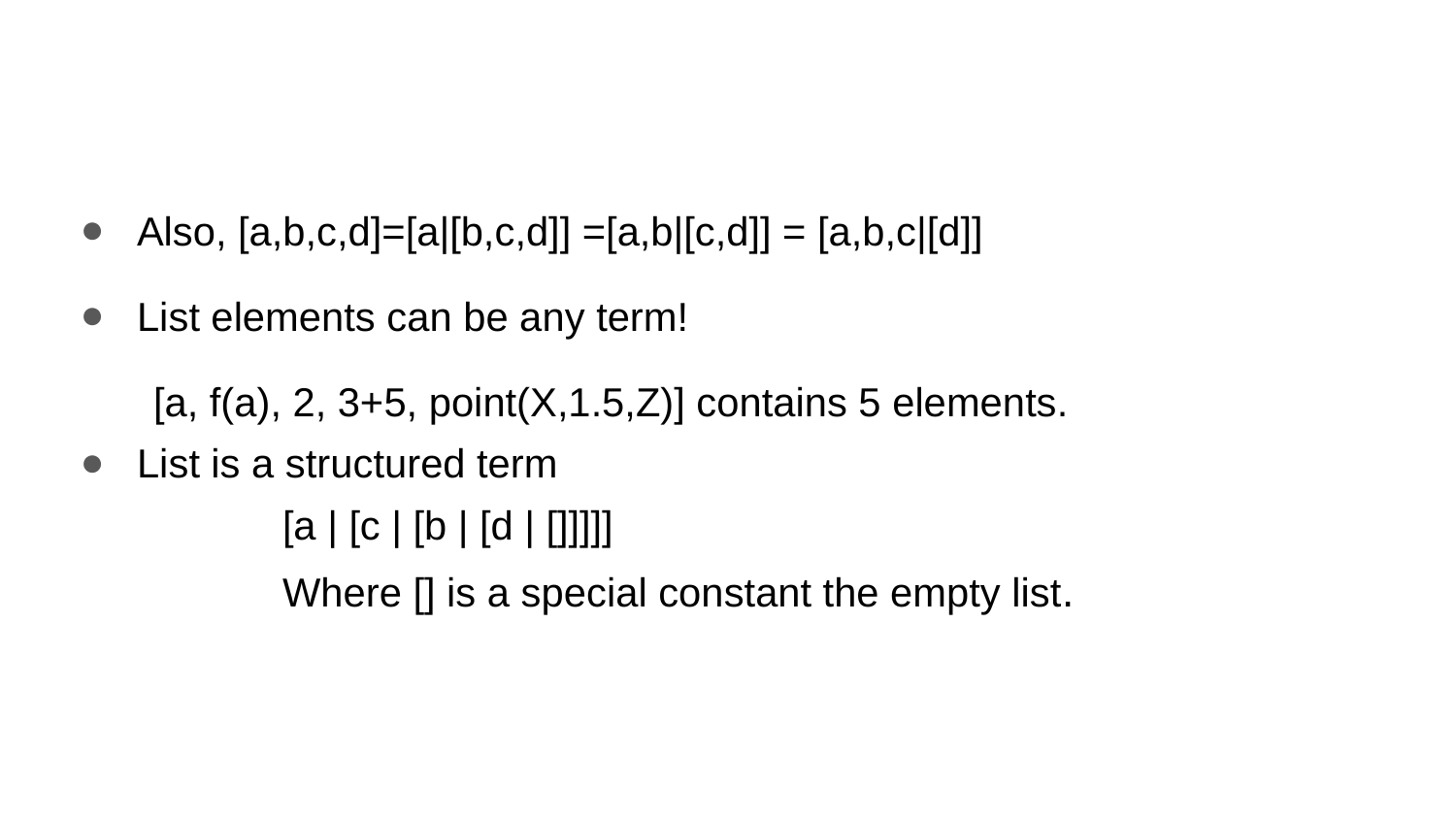

#
Also, [a,b,c,d]=[a|[b,c,d]] =[a,b|[c,d]] = [a,b,c|[d]]
List elements can be any term!
        [a, f(a), 2, 3+5, point(X,1.5,Z)] contains 5 elements.
List is a structured term
[a | [c | [b | [d | []]]]]
Where [] is a special constant the empty list.